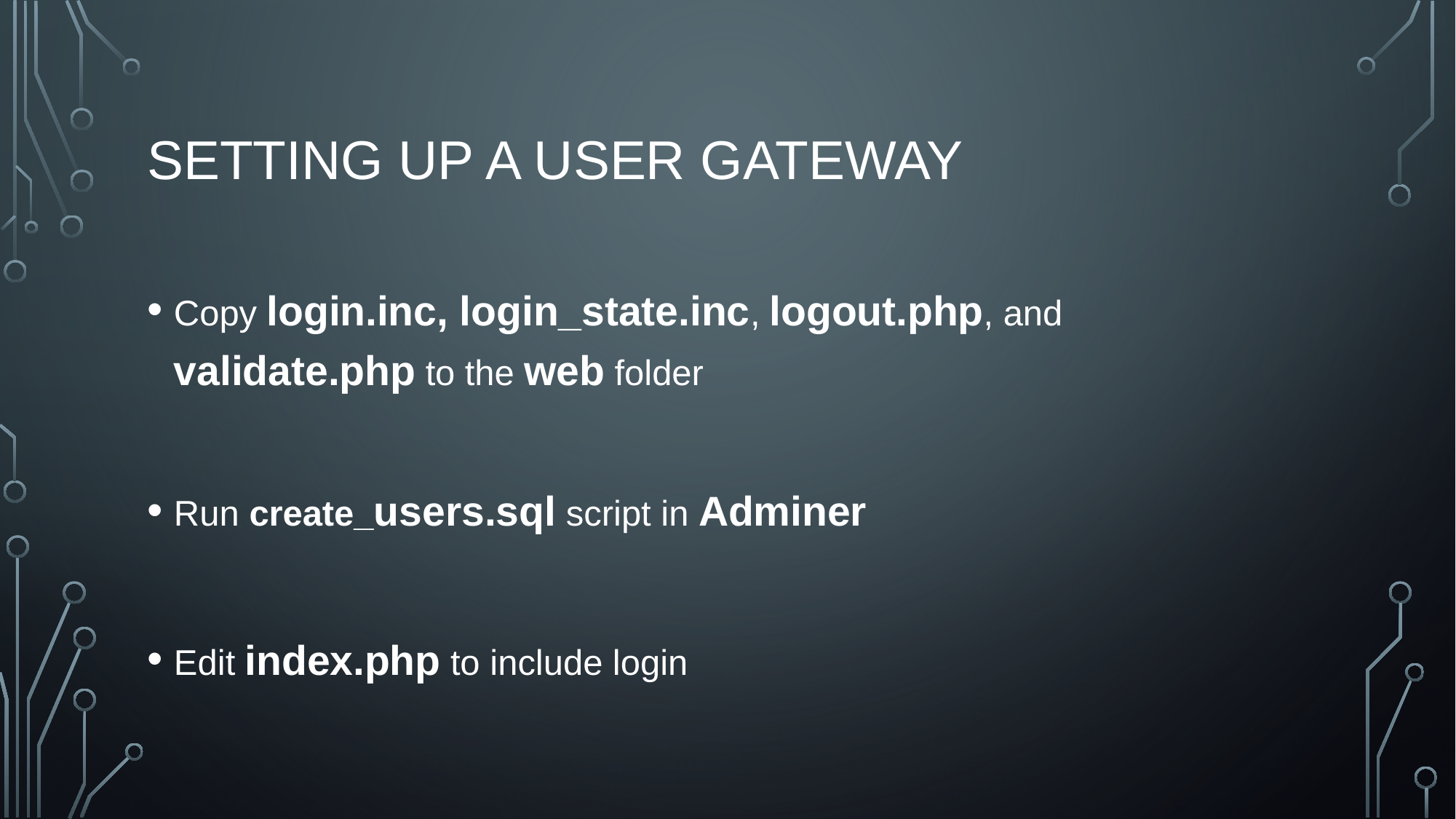

# Setting up a user gateway
Copy login.inc, login_state.inc, logout.php, and validate.php to the web folder

Run create_users.sql script in Adminer

Edit index.php to include login